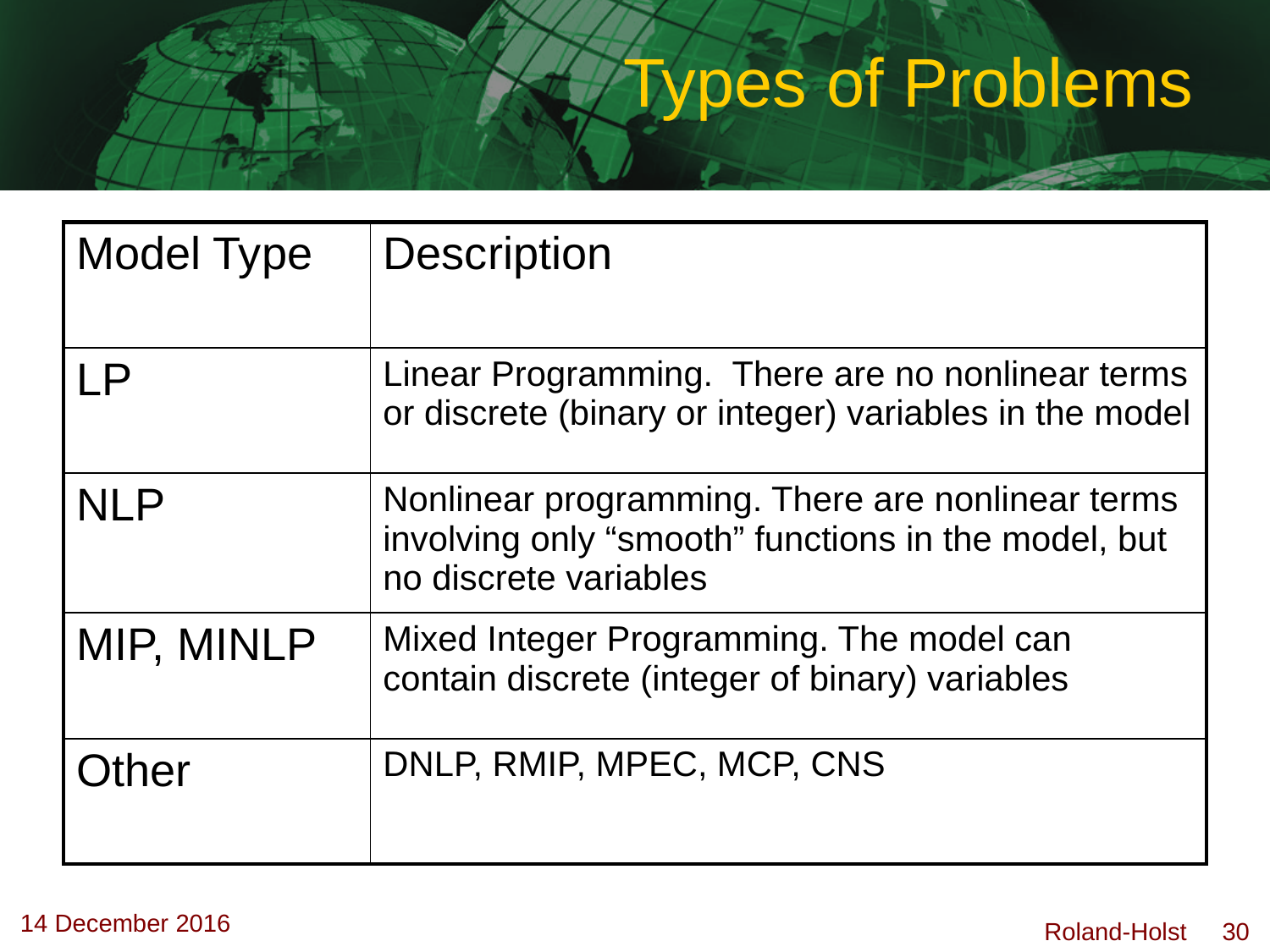

# Types of Problems
| Model Type | Description |
| --- | --- |
| LP | Linear Programming. There are no nonlinear terms or discrete (binary or integer) variables in the model |
| NLP | Nonlinear programming. There are nonlinear terms involving only “smooth” functions in the model, but no discrete variables |
| MIP, MINLP | Mixed Integer Programming. The model can contain discrete (integer of binary) variables |
| Other | DNLP, RMIP, MPEC, MCP, CNS |